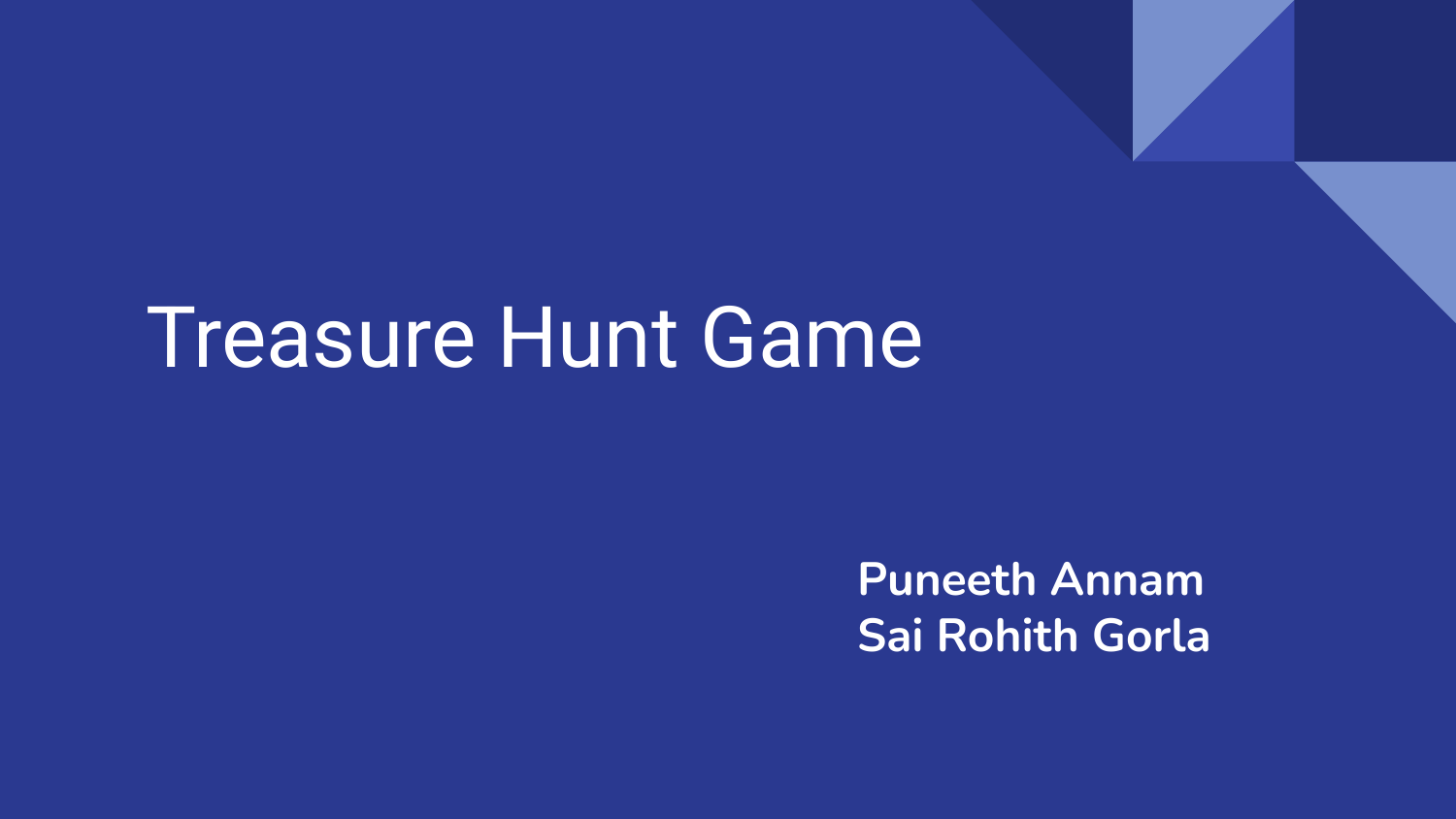

# Treasure Hunt Game
Puneeth Annam
Sai Rohith Gorla